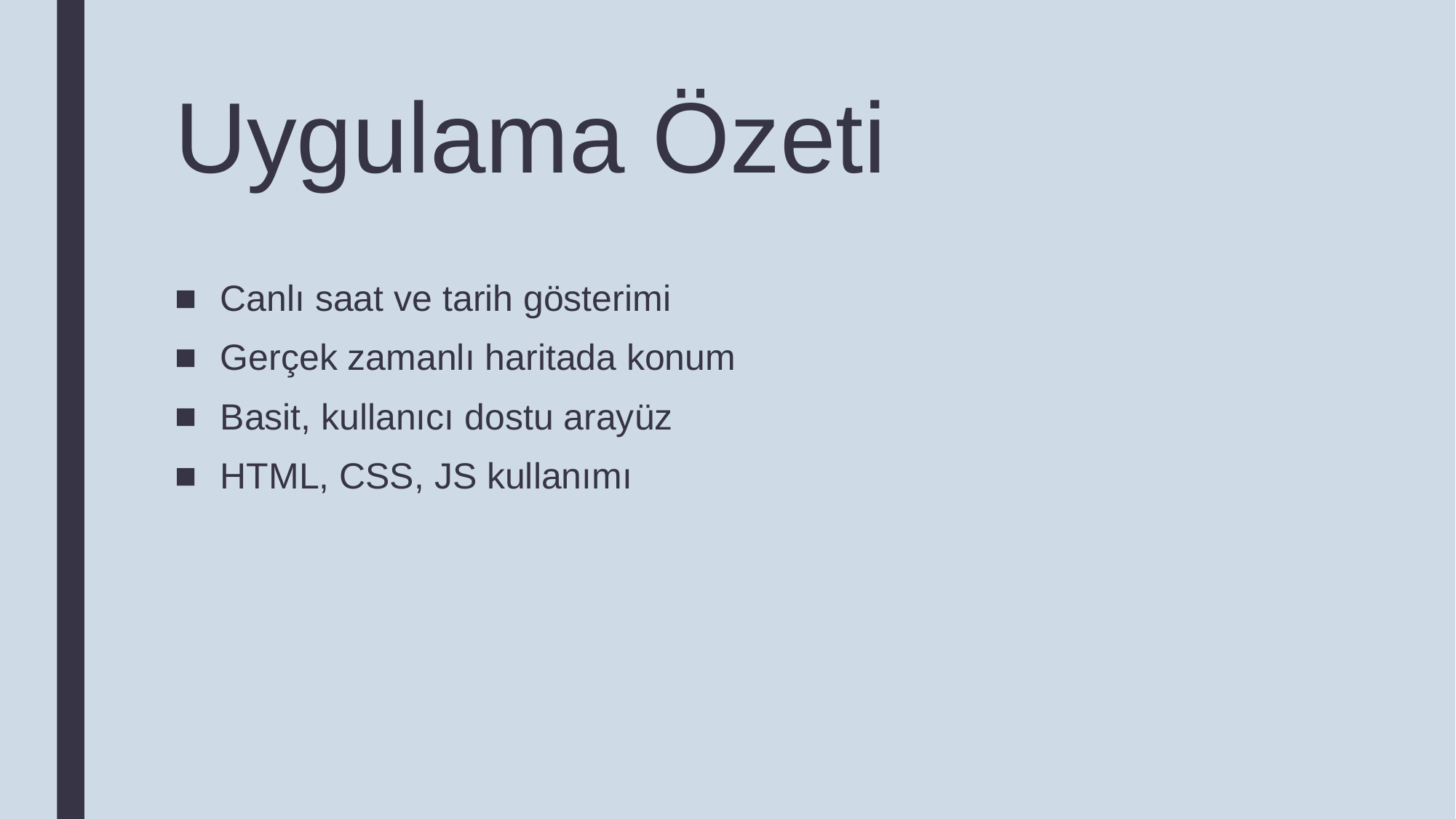

# Uygulama Özeti
Canlı saat ve tarih gösterimi
Gerçek zamanlı haritada konum
Basit, kullanıcı dostu arayüz
HTML, CSS, JS kullanımı